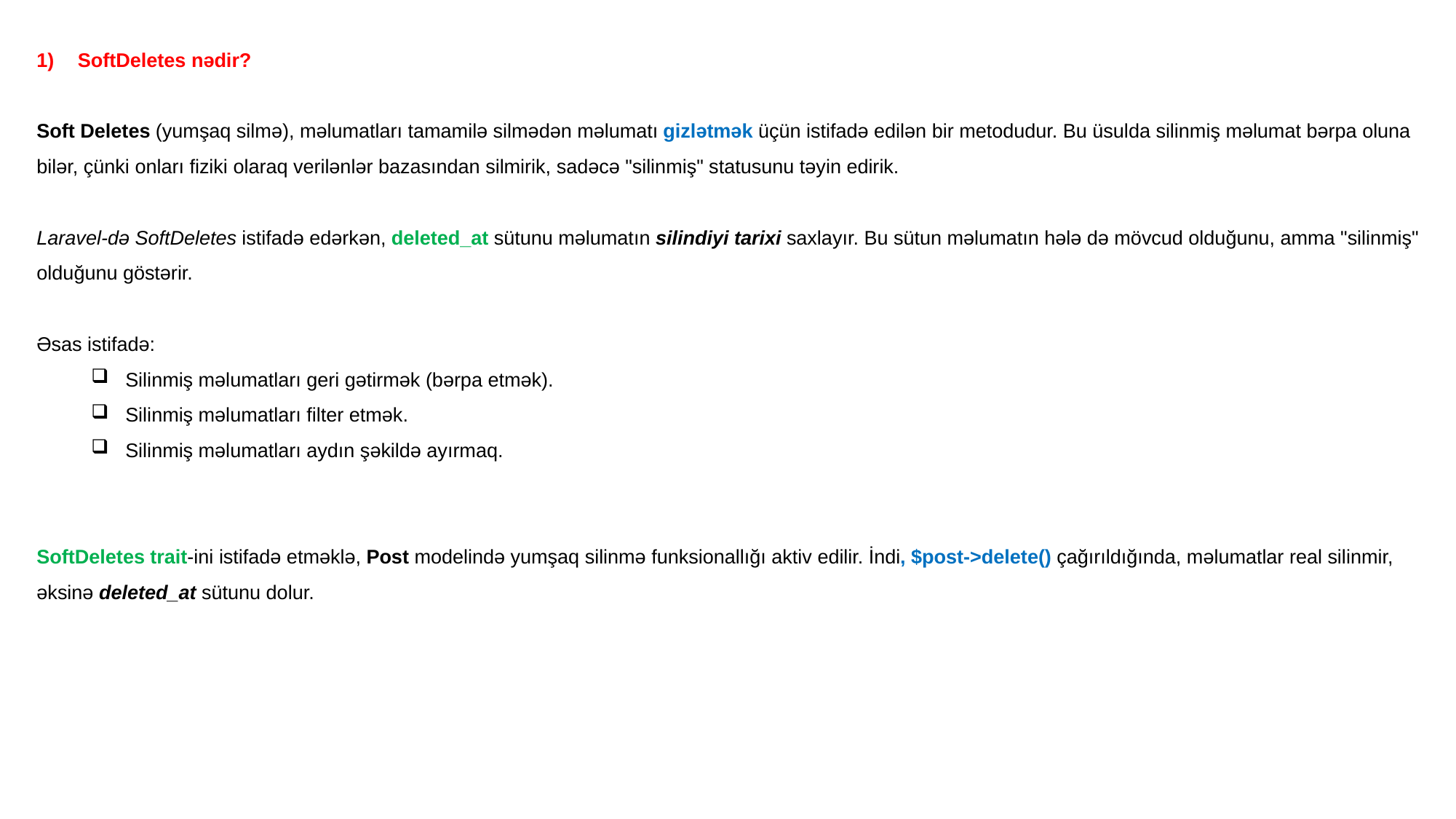

SoftDeletes nədir?

Soft Deletes (yumşaq silmə), məlumatları tamamilə silmədən məlumatı gizlətmək üçün istifadə edilən bir metodudur. Bu üsulda silinmiş məlumat bərpa oluna bilər, çünki onları fiziki olaraq verilənlər bazasından silmirik, sadəcə "silinmiş" statusunu təyin edirik.

Laravel-də SoftDeletes istifadə edərkən, deleted_at sütunu məlumatın silindiyi tarixi saxlayır. Bu sütun məlumatın hələ də mövcud olduğunu, amma "silinmiş" olduğunu göstərir.

Əsas istifadə:
Silinmiş məlumatları geri gətirmək (bərpa etmək).
Silinmiş məlumatları filter etmək.
Silinmiş məlumatları aydın şəkildə ayırmaq.

SoftDeletes trait-ini istifadə etməklə, Post modelində yumşaq silinmə funksionallığı aktiv edilir. İndi, $post->delete() çağırıldığında, məlumatlar real silinmir, əksinə deleted_at sütunu dolur.